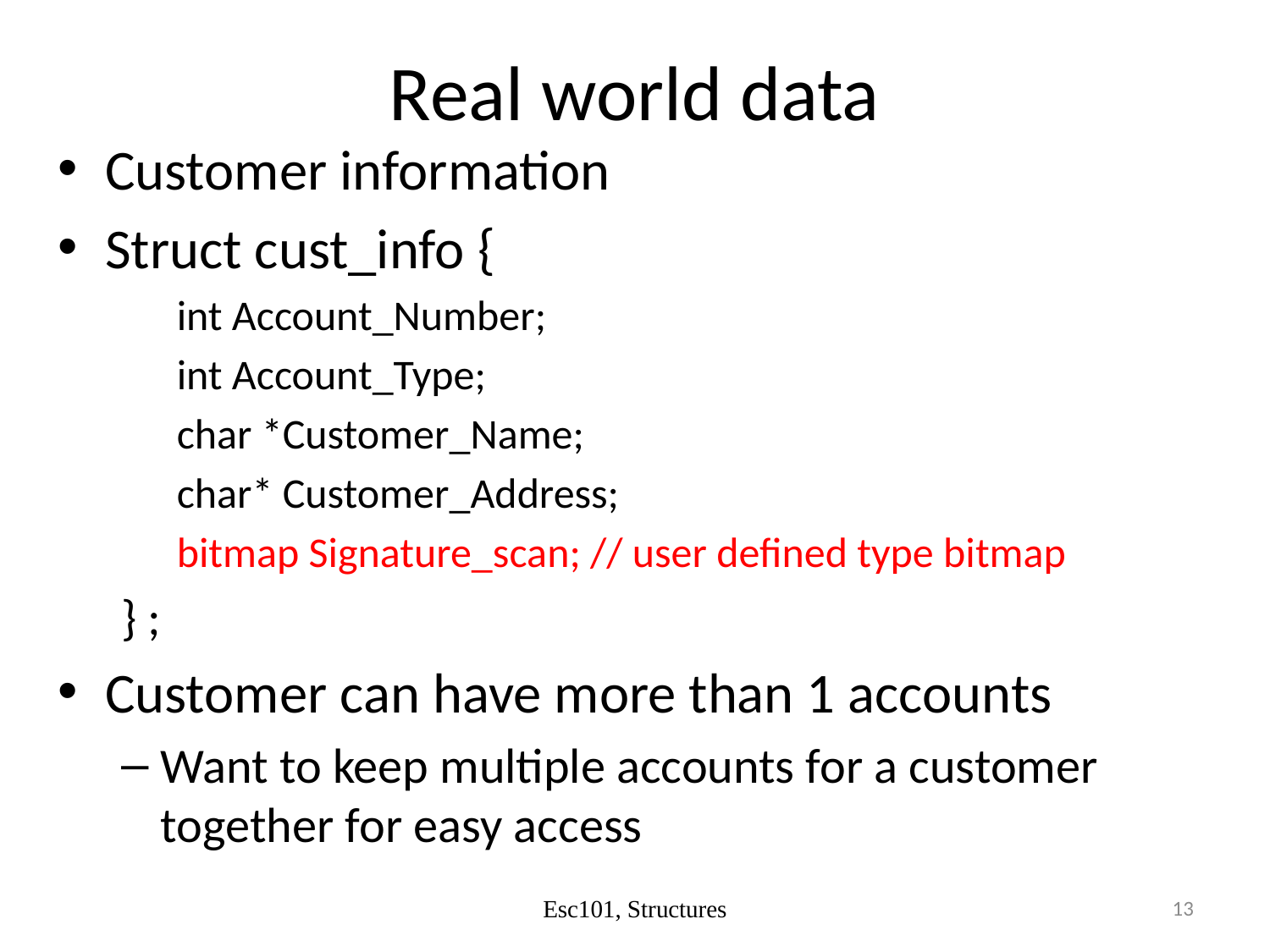

# Real world data
Customer information
Struct cust_info {
int Account_Number;
int Account_Type;
char *Customer_Name;
char* Customer_Address;
bitmap Signature_scan; // user defined type bitmap
} ;
Customer can have more than 1 accounts
Want to keep multiple accounts for a customer together for easy access
13
Esc101, Structures